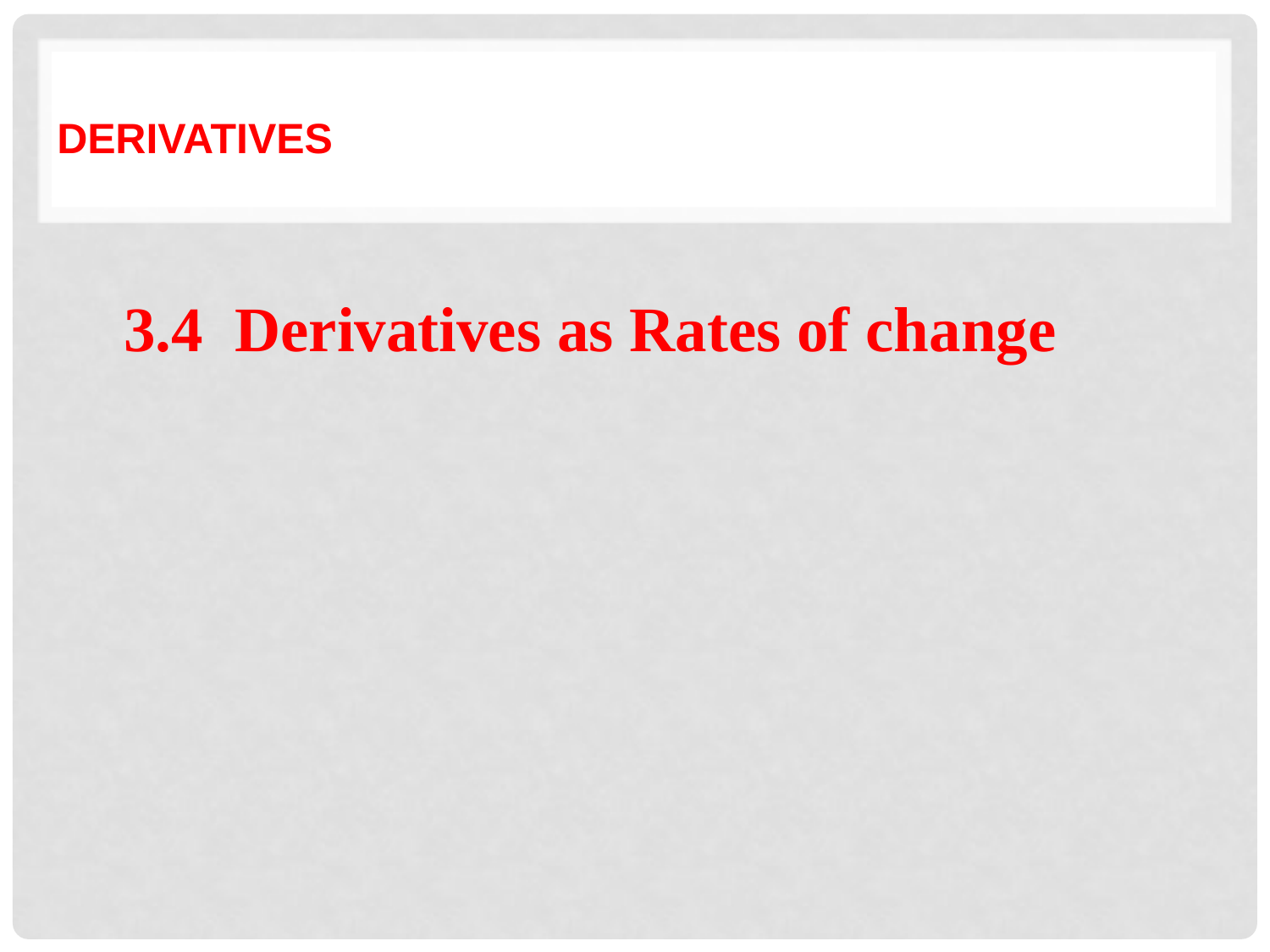

DERIVATIVES
3.4  Derivatives as Rates of change